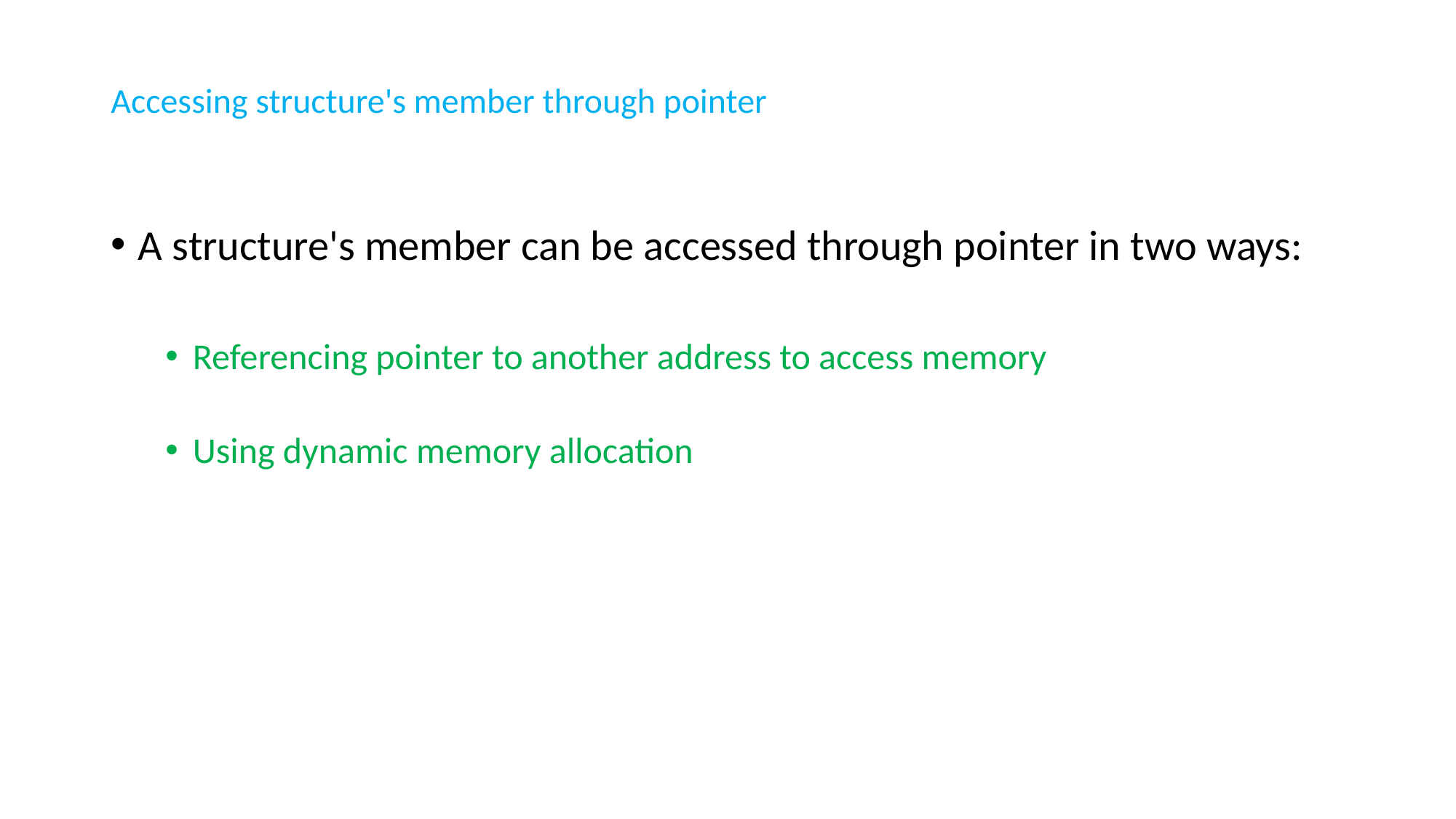

# Accessing structure's member through pointer
A structure's member can be accessed through pointer in two ways:

Referencing pointer to another address to access memory

Using dynamic memory allocation